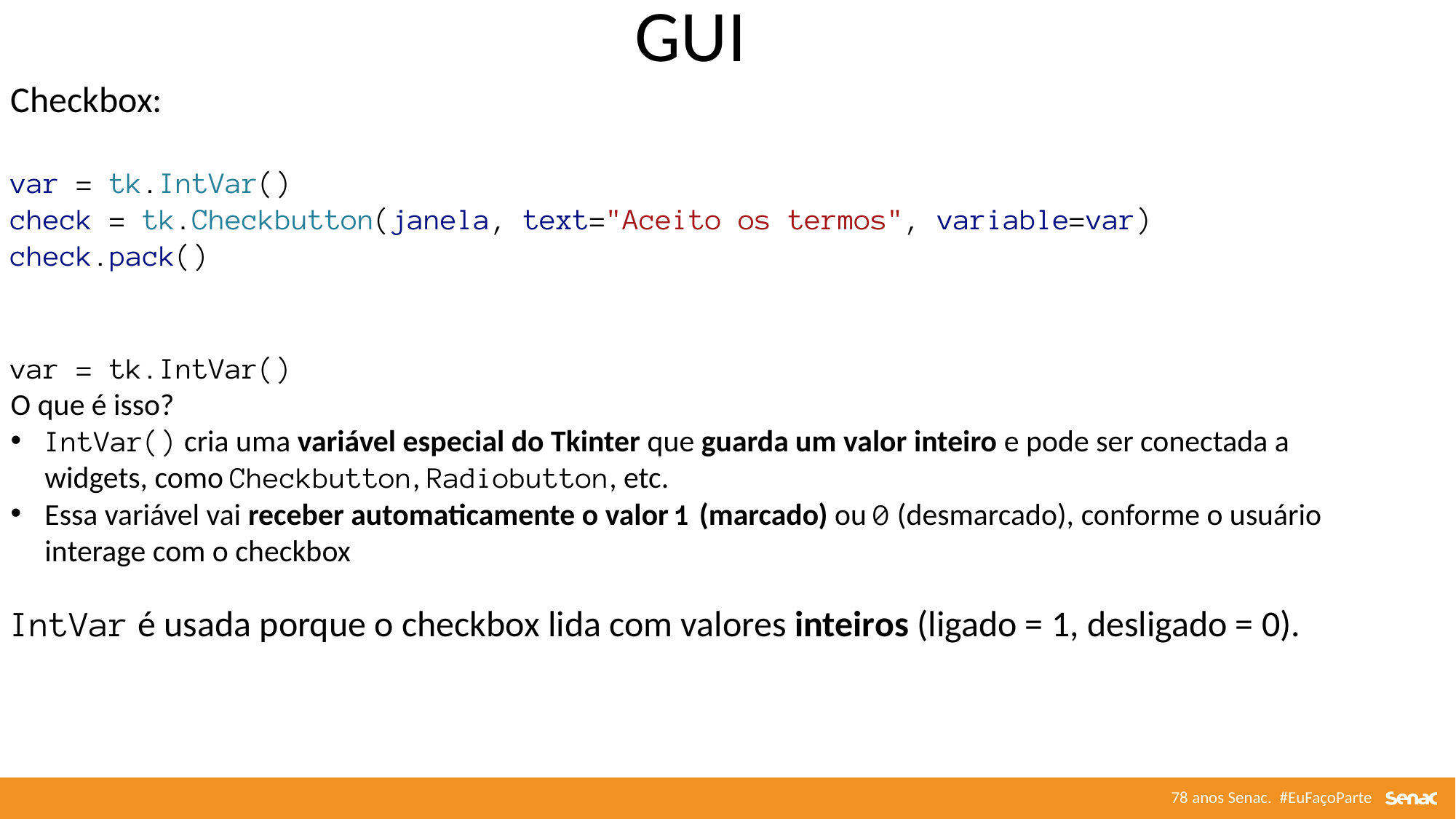

GUI
Checkbox:

var = tk.IntVar()
check = tk.Checkbutton(janela, text="Aceito os termos", variable=var)
check.pack()

var = tk.IntVar()
O que é isso?
IntVar() cria uma variável especial do Tkinter que guarda um valor inteiro e pode ser conectada a widgets, como Checkbutton, Radiobutton, etc.
Essa variável vai receber automaticamente o valor 1 (marcado) ou 0 (desmarcado), conforme o usuário interage com o checkbox

IntVar é usada porque o checkbox lida com valores inteiros (ligado = 1, desligado = 0).